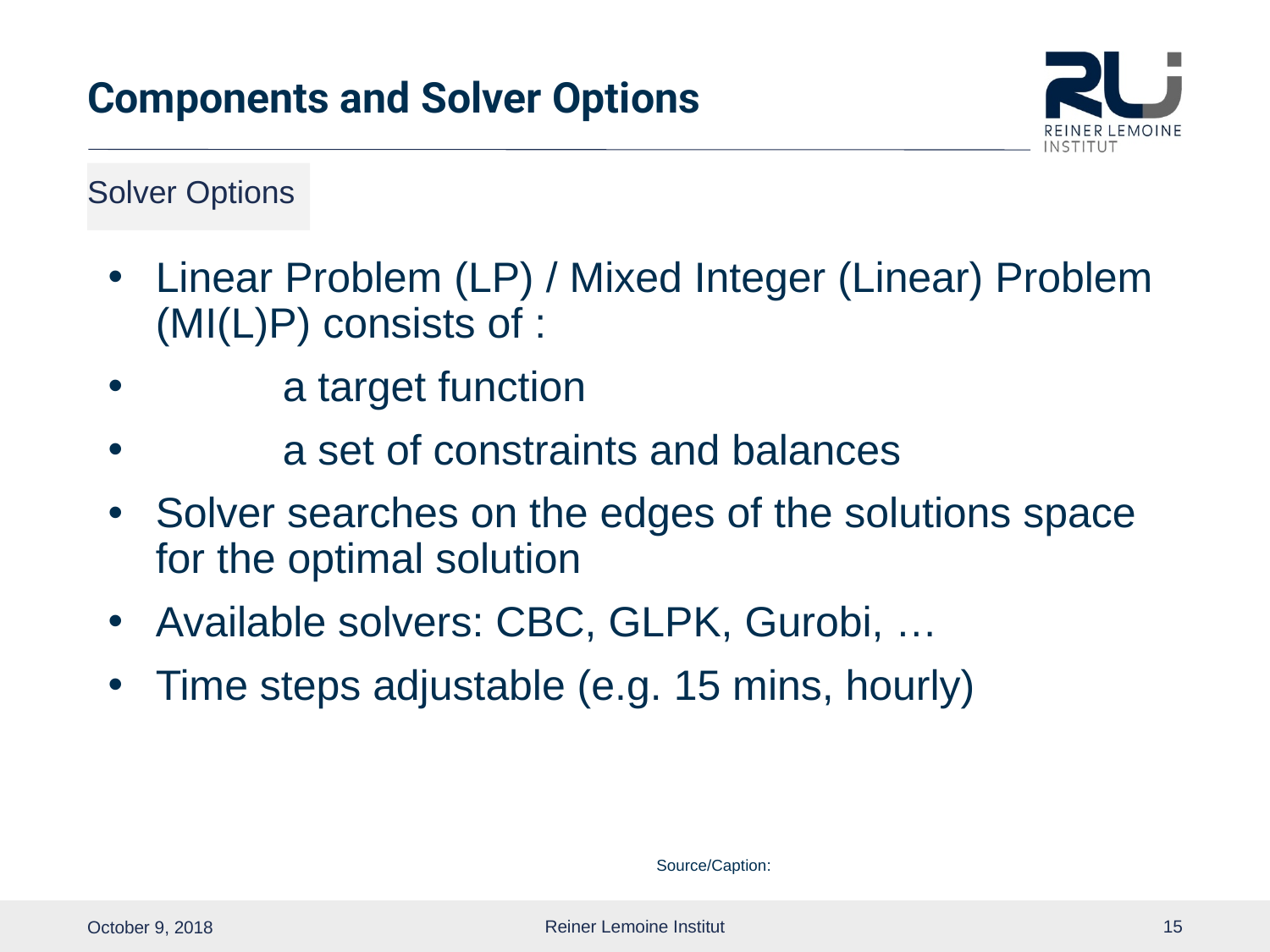

# Components and Solver Options
Solver Options
Linear Problem (LP) / Mixed Integer (Linear) Problem (MI(L)P) consists of :
	a target function
	a set of constraints and balances
Solver searches on the edges of the solutions space for the optimal solution
Available solvers: CBC, GLPK, Gurobi, …
Time steps adjustable (e.g. 15 mins, hourly)

Source/Caption:
Reiner Lemoine Institut
15
October 9, 2018